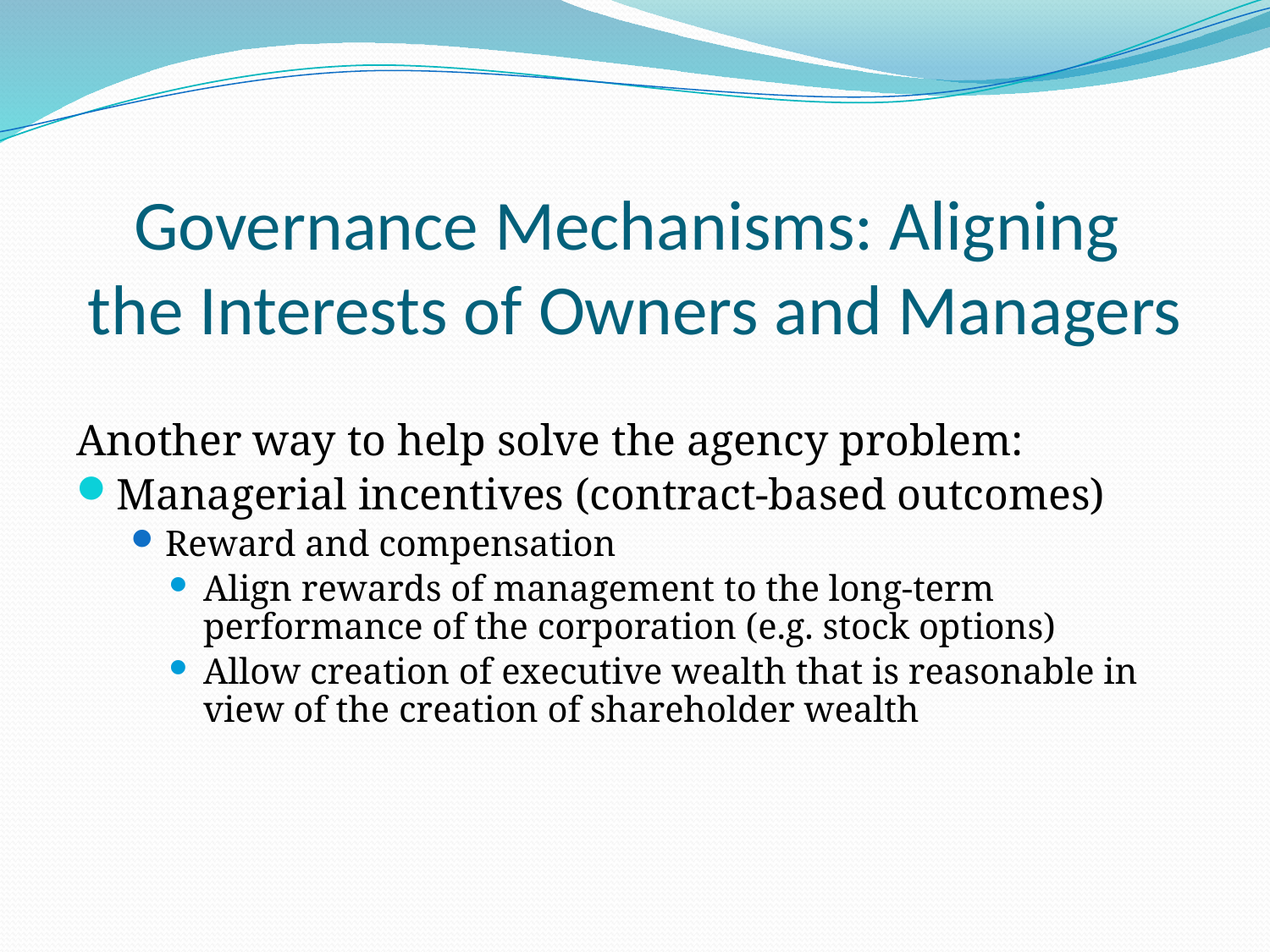

# Governance Mechanisms: Aligning the Interests of Owners and Managers
Another way to help solve the agency problem:
Managerial incentives (contract-based outcomes)
Reward and compensation
Align rewards of management to the long-term performance of the corporation (e.g. stock options)
Allow creation of executive wealth that is reasonable in view of the creation of shareholder wealth